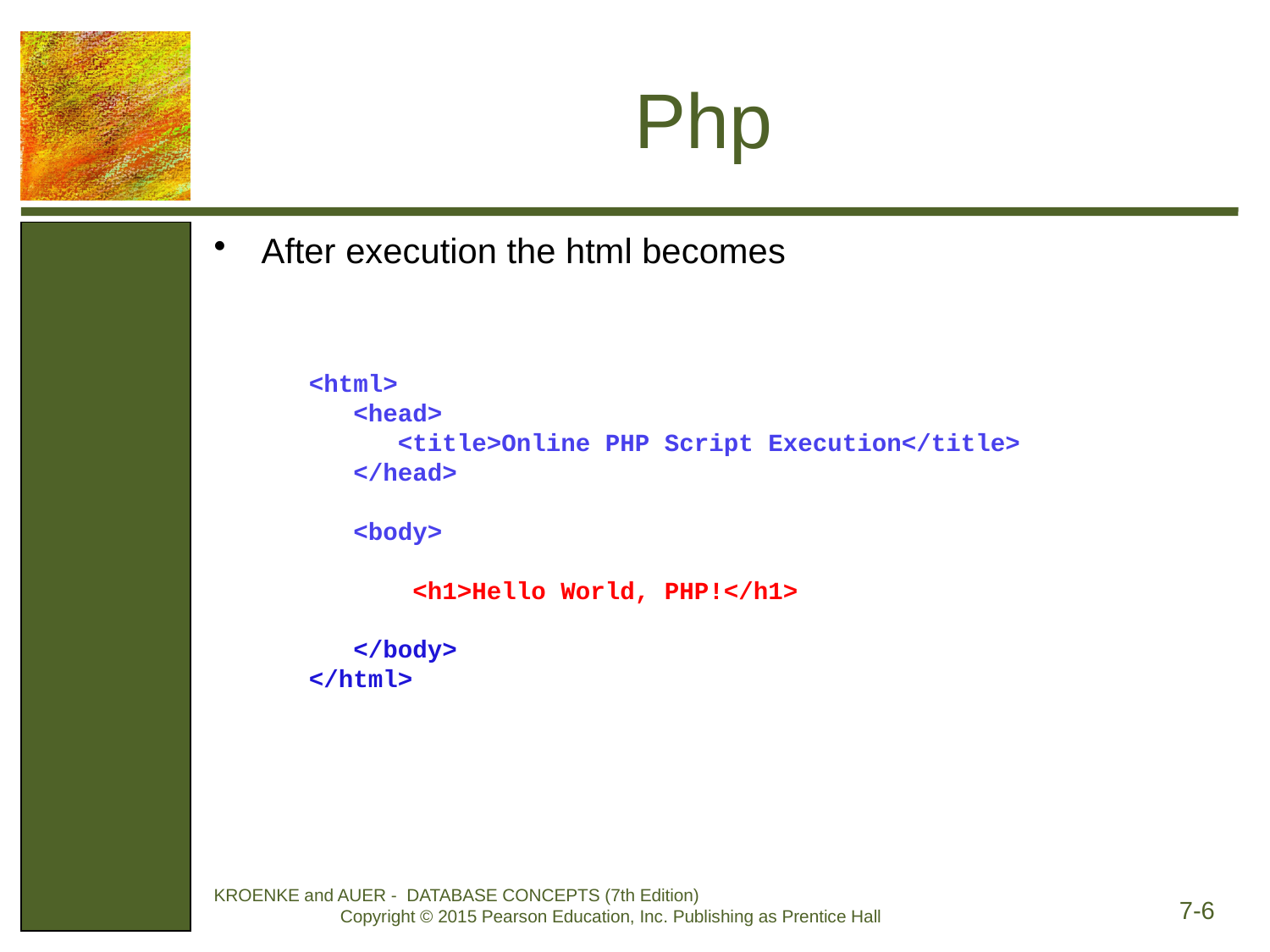

# Php
After execution the html becomes
<html>
   <head>
      <title>Online PHP Script Execution</title>
   </head>

   <body>

       <h1>Hello World, PHP!</h1>

   </body>
</html>
KROENKE and AUER -  DATABASE CONCEPTS (7th Edition)                                                                     Copyright © 2015 Pearson Education, Inc. Publishing as Prentice Hall
7-6